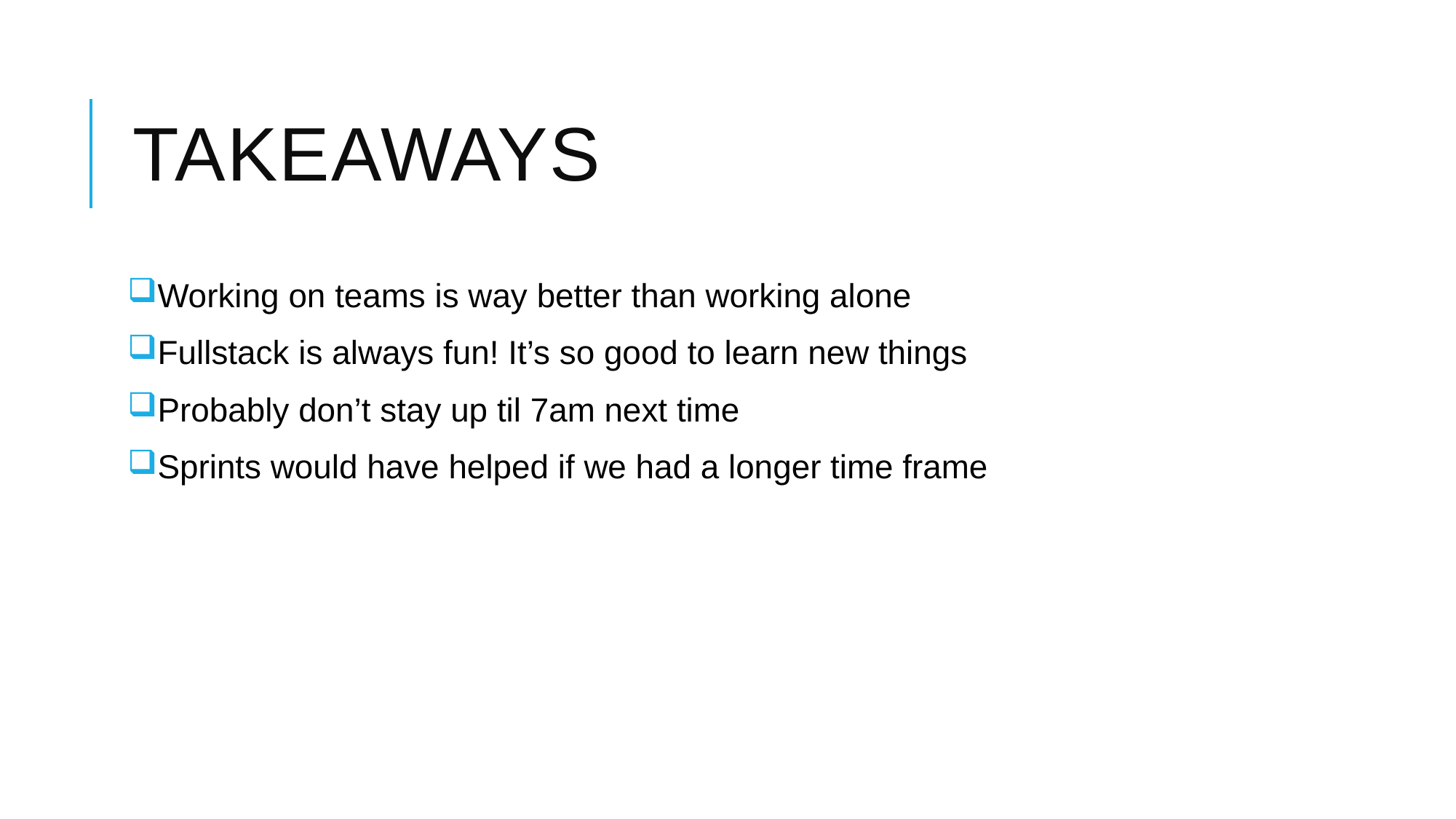

# takeaways
Working on teams is way better than working alone
Fullstack is always fun! It’s so good to learn new things
Probably don’t stay up til 7am next time
Sprints would have helped if we had a longer time frame